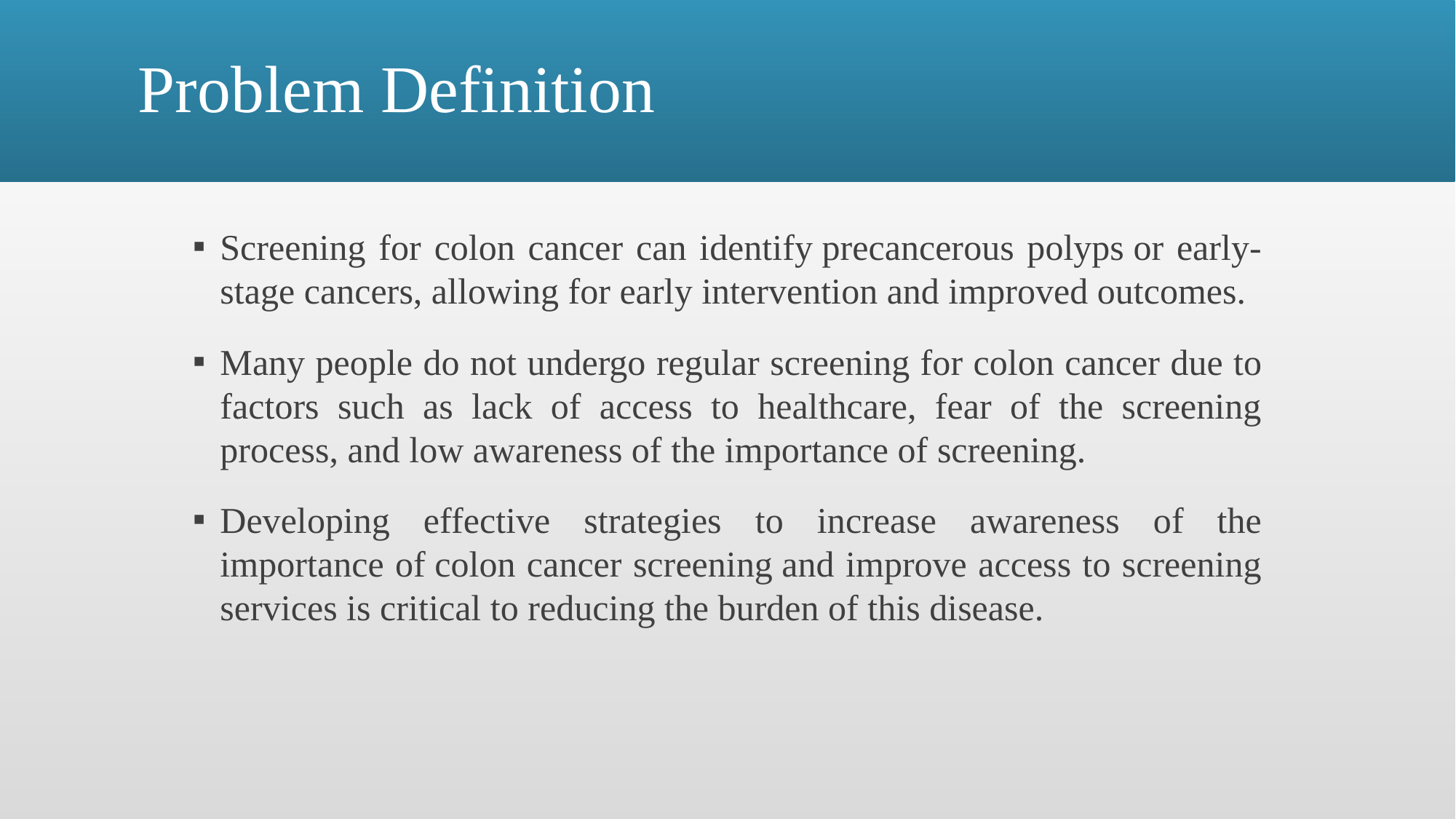

# Problem Definition
Screening for colon cancer can identify precancerous polyps or early-stage cancers, allowing for early intervention and improved outcomes.
Many people do not undergo regular screening for colon cancer due to factors such as lack of access to healthcare, fear of the screening process, and low awareness of the importance of screening.
Developing effective strategies to increase awareness of the importance of colon cancer screening and improve access to screening services is critical to reducing the burden of this disease.